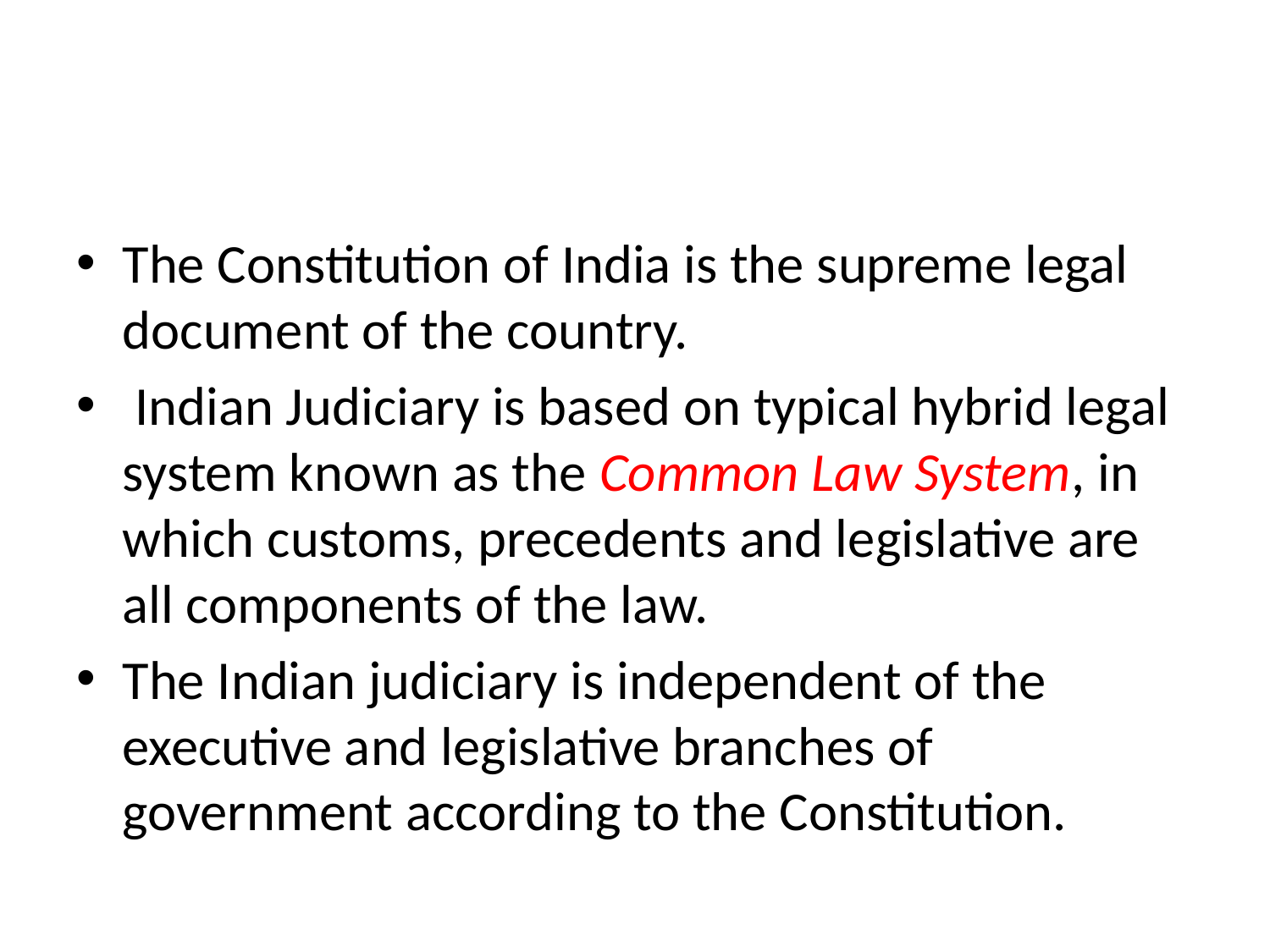

#
The Constitution of India is the supreme legal document of the country.
 Indian Judiciary is based on typical hybrid legal system known as the Common Law System, in which customs, precedents and legislative are all components of the law.
The Indian judiciary is independent of the executive and legislative branches of government according to the Constitution.